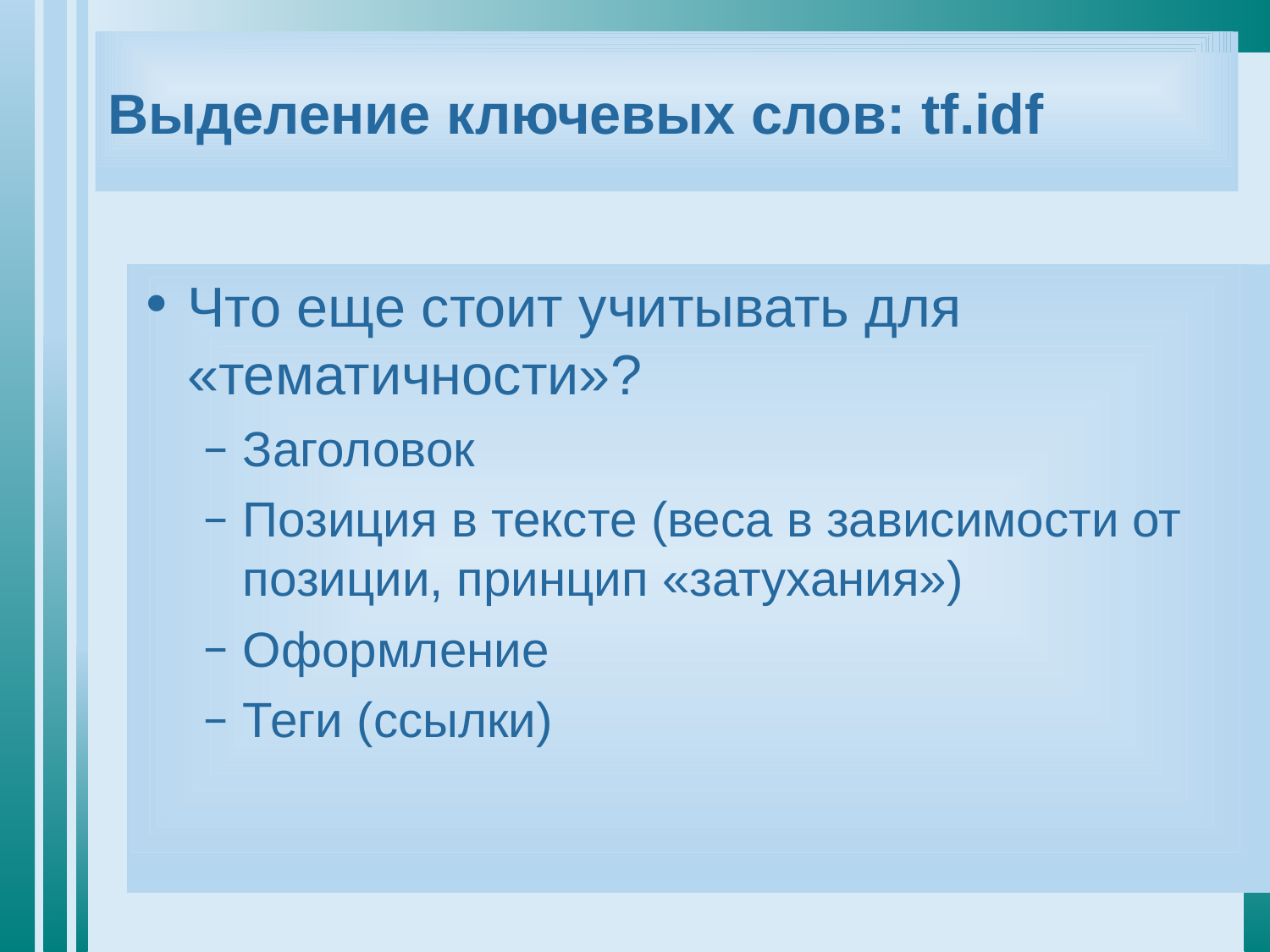

# Выделение ключевых слов: tf.idf
Что еще стоит учитывать для «тематичности»?
Заголовок
Позиция в тексте (веса в зависимости от позиции, принцип «затухания»)
Оформление
Теги (ссылки)